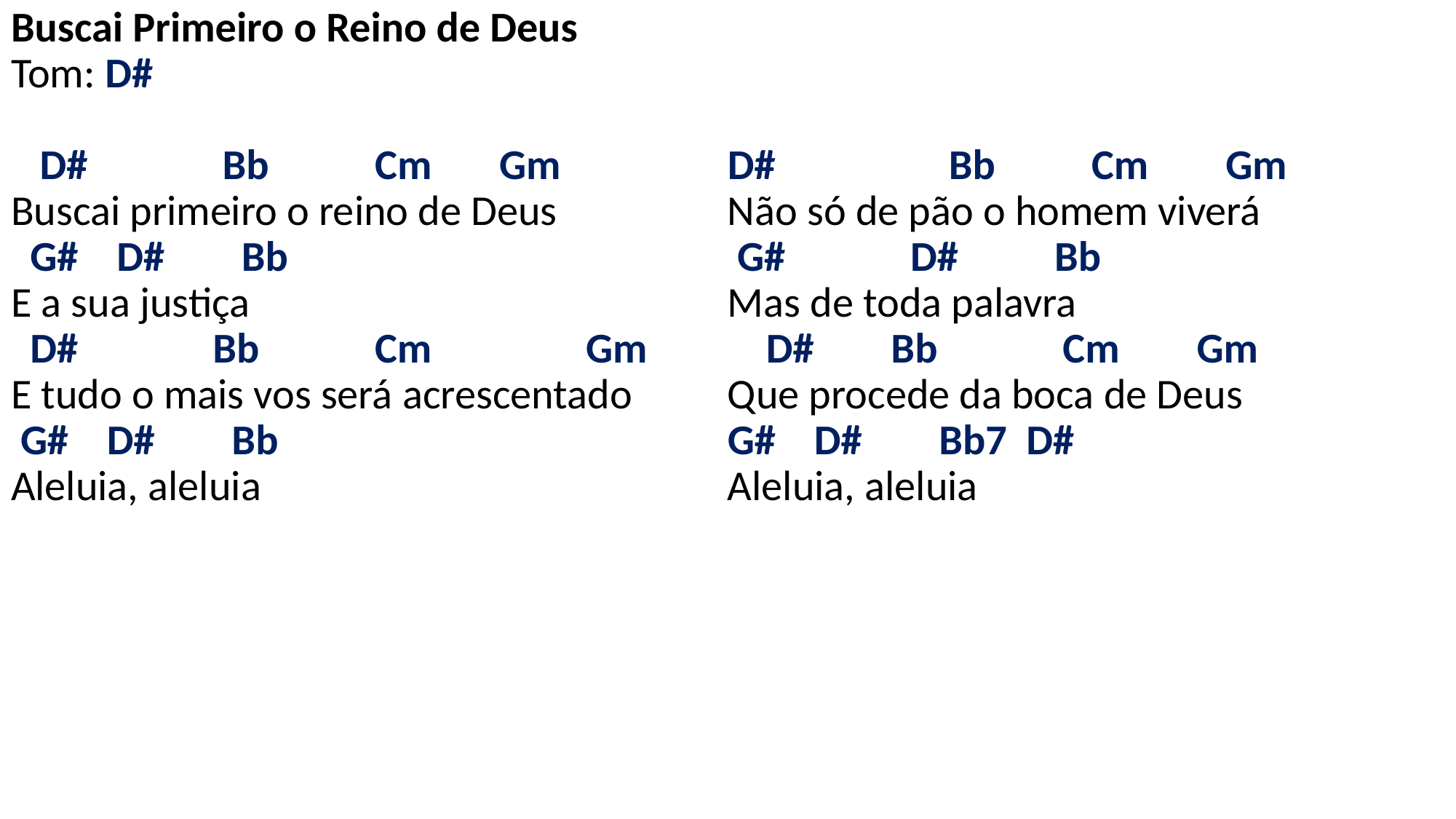

# Buscai Primeiro o Reino de Deus Tom: D# D#              Bb           Cm       Gm Buscai primeiro o reino de Deus G#    D#        Bb E a sua justiça D#              Bb            Cm                Gm E tudo o mais vos será acrescentado G#    D#        Bb Aleluia, aleluia D#                  Bb          Cm        Gm Não só de pão o homem viverá G#             D#          Bb Mas de toda palavra D#        Bb             Cm        Gm Que procede da boca de Deus G#    D#        Bb7  D# Aleluia, aleluia